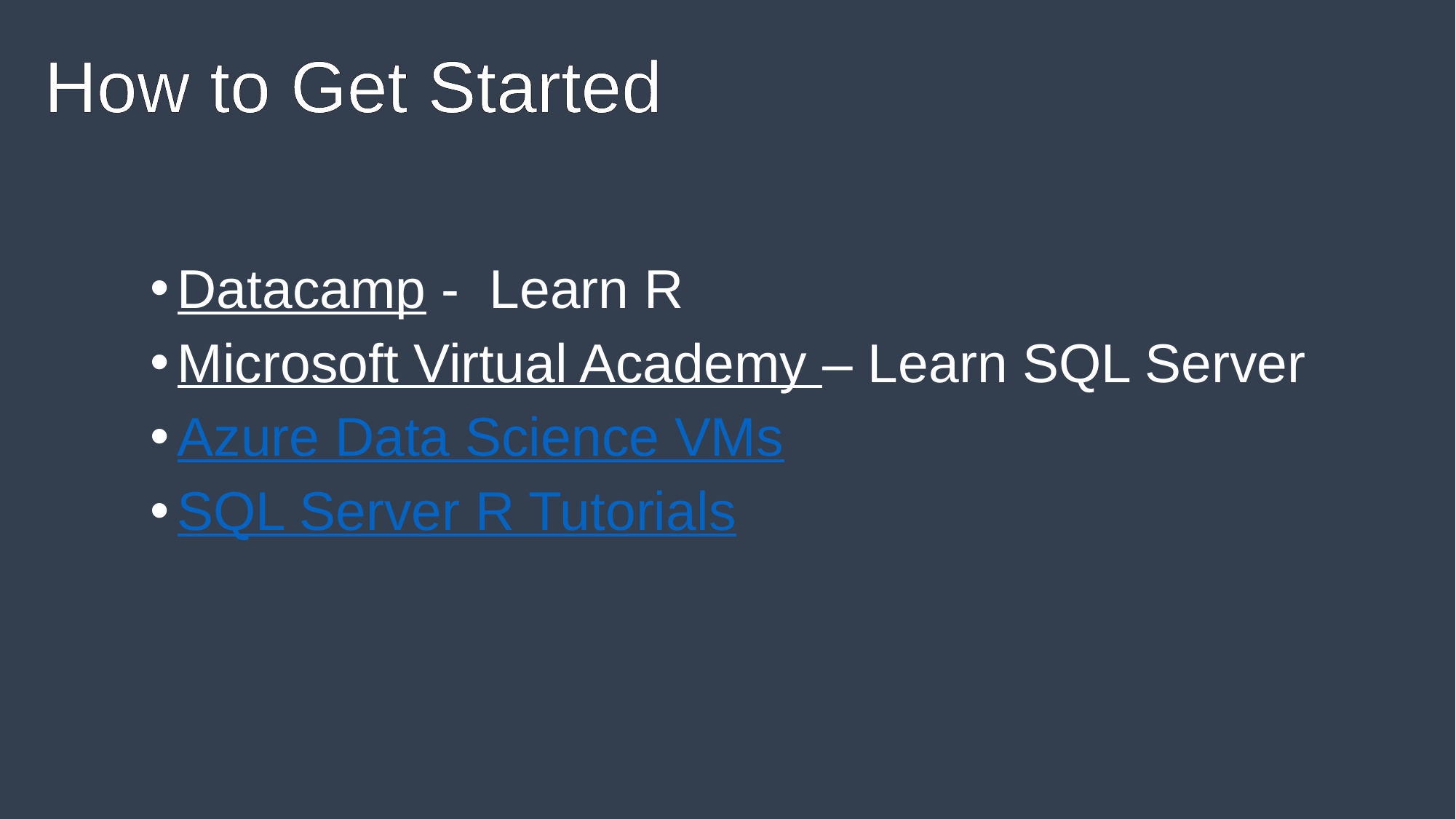

# How to Get Started
Datacamp -  Learn R
Microsoft Virtual Academy – Learn SQL Server
Azure Data Science VMs
SQL Server R Tutorials